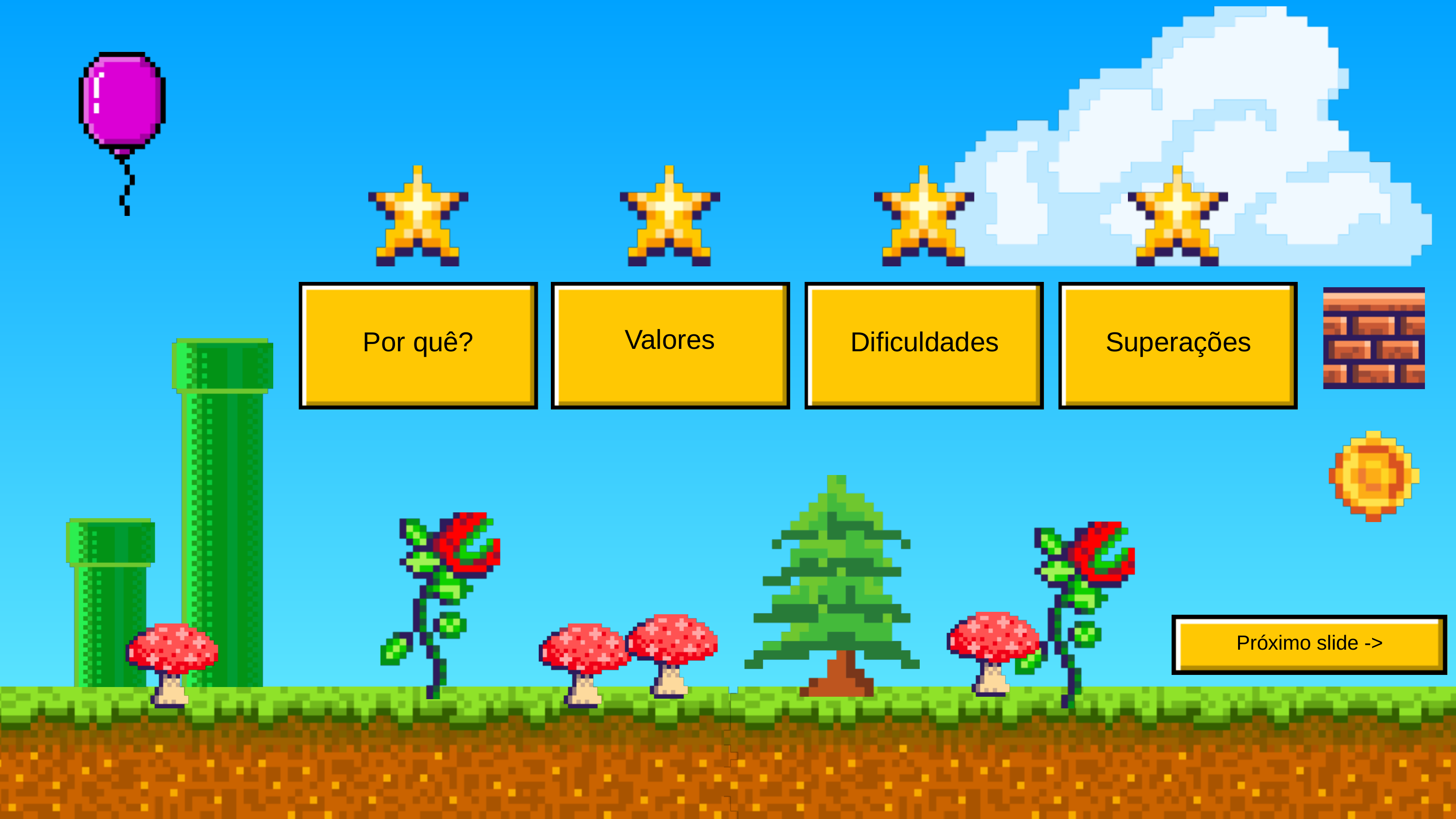

Valores
Por quê?
Superações
Dificuldades

Próximo slide ->